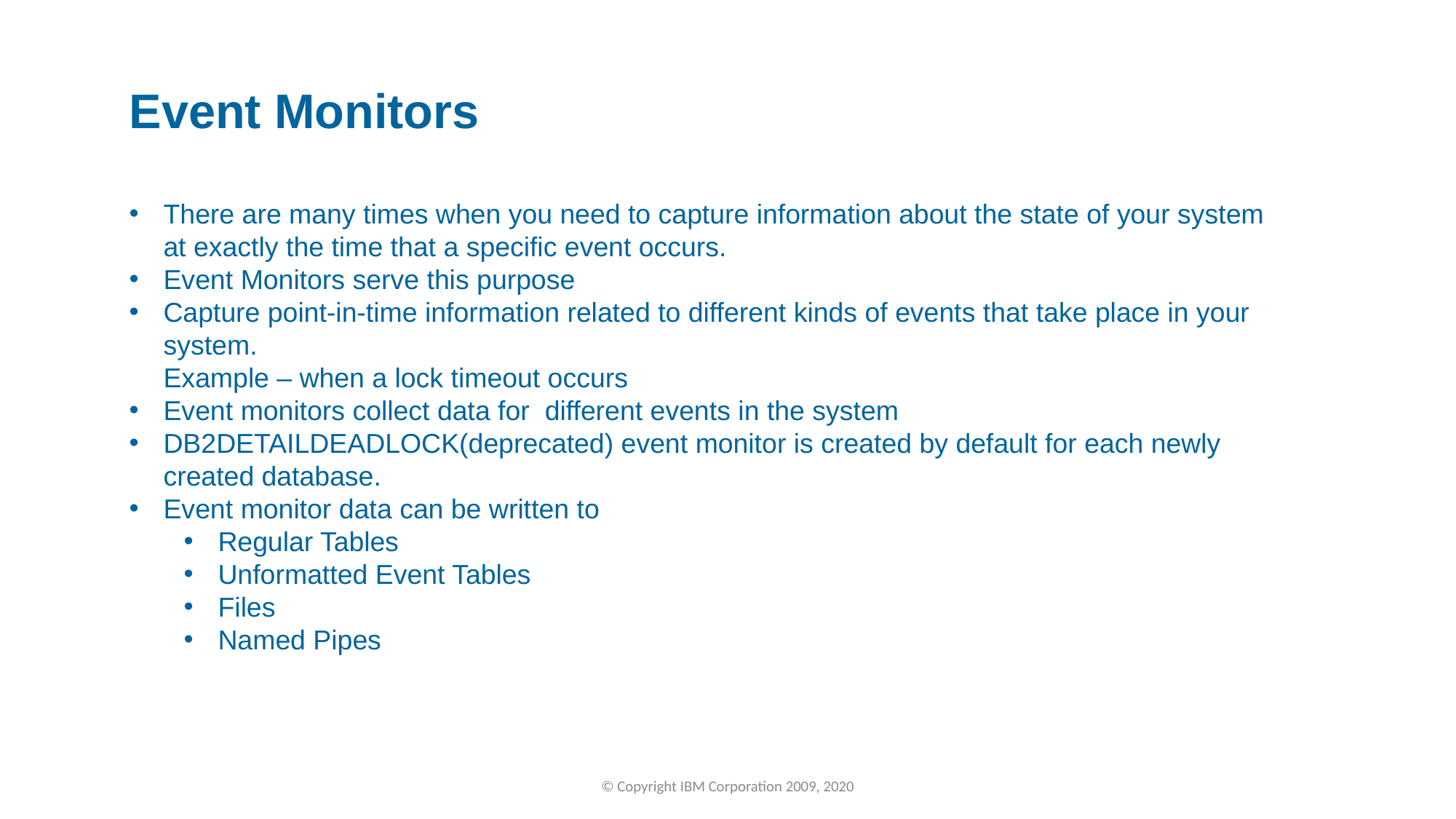

Event Monitors

There are many times when you need to capture information about the state of your system at exactly the time that a specific event occurs.
Event Monitors serve this purpose
Capture point-in-time information related to different kinds of events that take place in your system.
Example – when a lock timeout occurs
Event monitors collect data for  different events in the system
DB2DETAILDEADLOCK(deprecated) event monitor is created by default for each newly created database.
Event monitor data can be written to
Regular Tables
Unformatted Event Tables
Files
Named Pipes

© Copyright IBM Corporation 2009, 2020